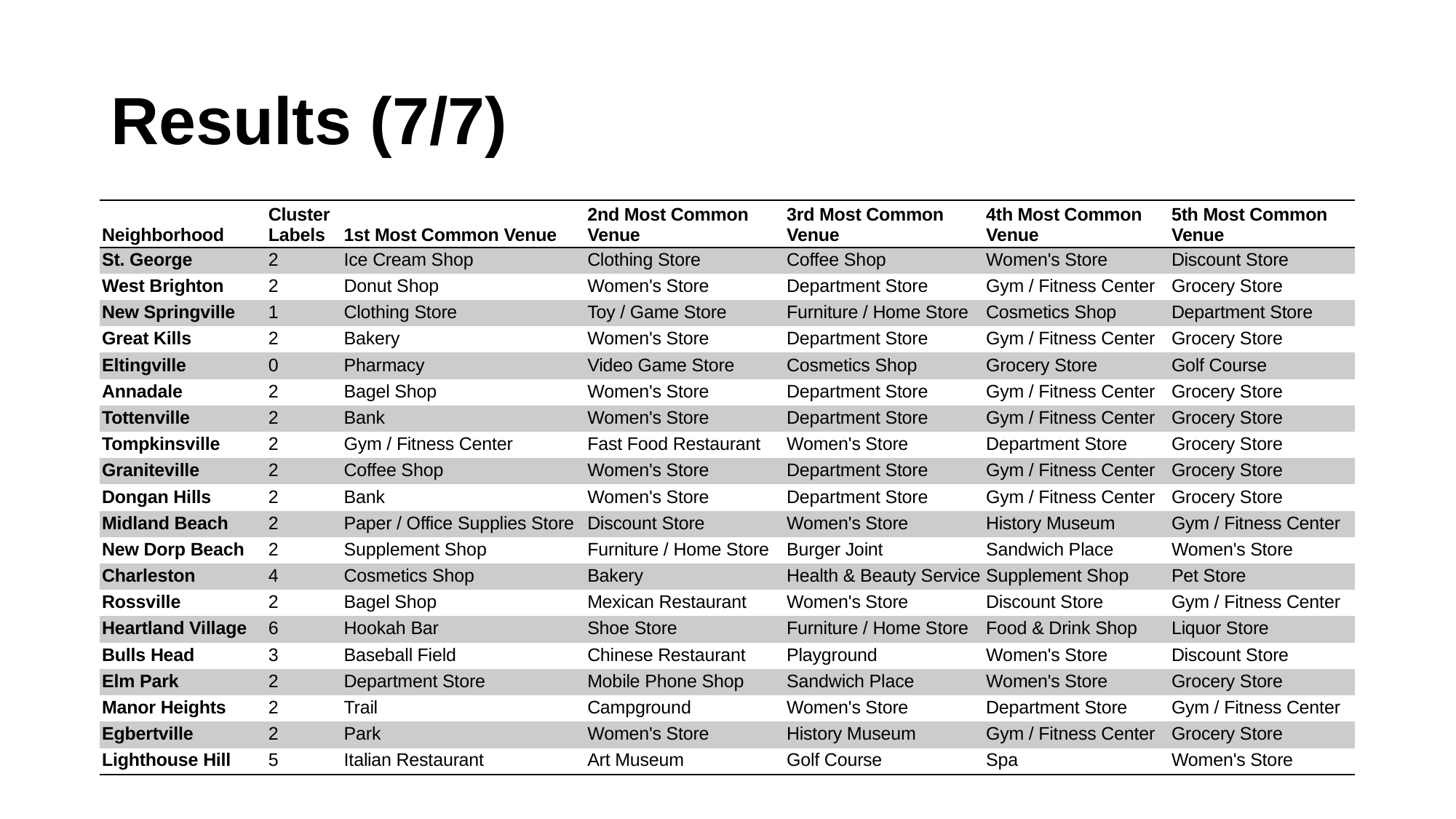

# Results (7/7)
| Neighborhood | Cluster Labels | 1st Most Common Venue | 2nd Most Common Venue | 3rd Most Common Venue | 4th Most Common Venue | 5th Most Common Venue |
| --- | --- | --- | --- | --- | --- | --- |
| St. George | 2 | Ice Cream Shop | Clothing Store | Coffee Shop | Women's Store | Discount Store |
| West Brighton | 2 | Donut Shop | Women's Store | Department Store | Gym / Fitness Center | Grocery Store |
| New Springville | 1 | Clothing Store | Toy / Game Store | Furniture / Home Store | Cosmetics Shop | Department Store |
| Great Kills | 2 | Bakery | Women's Store | Department Store | Gym / Fitness Center | Grocery Store |
| Eltingville | 0 | Pharmacy | Video Game Store | Cosmetics Shop | Grocery Store | Golf Course |
| Annadale | 2 | Bagel Shop | Women's Store | Department Store | Gym / Fitness Center | Grocery Store |
| Tottenville | 2 | Bank | Women's Store | Department Store | Gym / Fitness Center | Grocery Store |
| Tompkinsville | 2 | Gym / Fitness Center | Fast Food Restaurant | Women's Store | Department Store | Grocery Store |
| Graniteville | 2 | Coffee Shop | Women's Store | Department Store | Gym / Fitness Center | Grocery Store |
| Dongan Hills | 2 | Bank | Women's Store | Department Store | Gym / Fitness Center | Grocery Store |
| Midland Beach | 2 | Paper / Office Supplies Store | Discount Store | Women's Store | History Museum | Gym / Fitness Center |
| New Dorp Beach | 2 | Supplement Shop | Furniture / Home Store | Burger Joint | Sandwich Place | Women's Store |
| Charleston | 4 | Cosmetics Shop | Bakery | Health & Beauty Service | Supplement Shop | Pet Store |
| Rossville | 2 | Bagel Shop | Mexican Restaurant | Women's Store | Discount Store | Gym / Fitness Center |
| Heartland Village | 6 | Hookah Bar | Shoe Store | Furniture / Home Store | Food & Drink Shop | Liquor Store |
| Bulls Head | 3 | Baseball Field | Chinese Restaurant | Playground | Women's Store | Discount Store |
| Elm Park | 2 | Department Store | Mobile Phone Shop | Sandwich Place | Women's Store | Grocery Store |
| Manor Heights | 2 | Trail | Campground | Women's Store | Department Store | Gym / Fitness Center |
| Egbertville | 2 | Park | Women's Store | History Museum | Gym / Fitness Center | Grocery Store |
| Lighthouse Hill | 5 | Italian Restaurant | Art Museum | Golf Course | Spa | Women's Store |